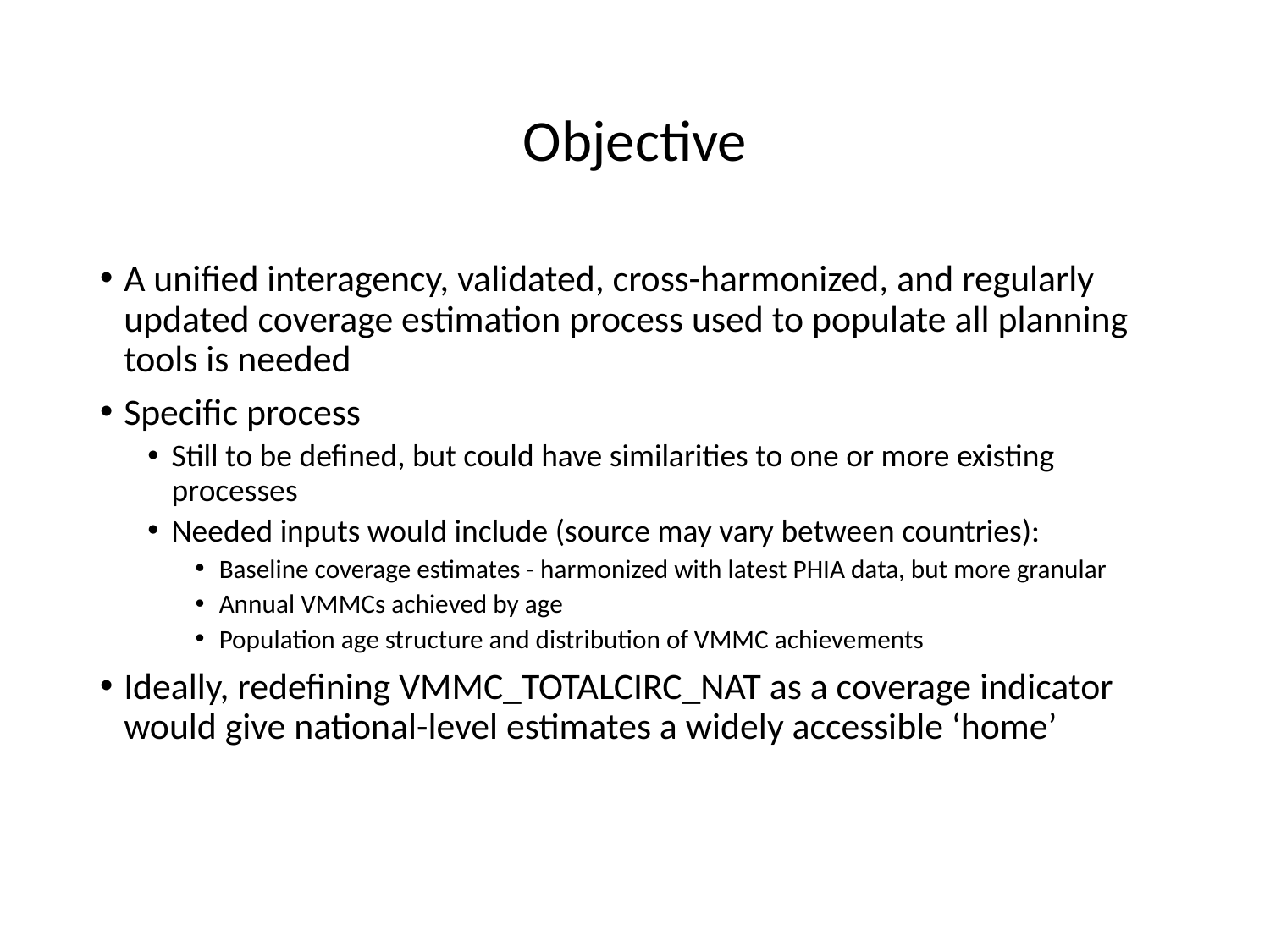

# Objective
A unified interagency, validated, cross-harmonized, and regularly updated coverage estimation process used to populate all planning tools is needed
Specific process
Still to be defined, but could have similarities to one or more existing processes
Needed inputs would include (source may vary between countries):
Baseline coverage estimates - harmonized with latest PHIA data, but more granular
Annual VMMCs achieved by age
Population age structure and distribution of VMMC achievements
Ideally, redefining VMMC_TOTALCIRC_NAT as a coverage indicator would give national-level estimates a widely accessible ‘home’